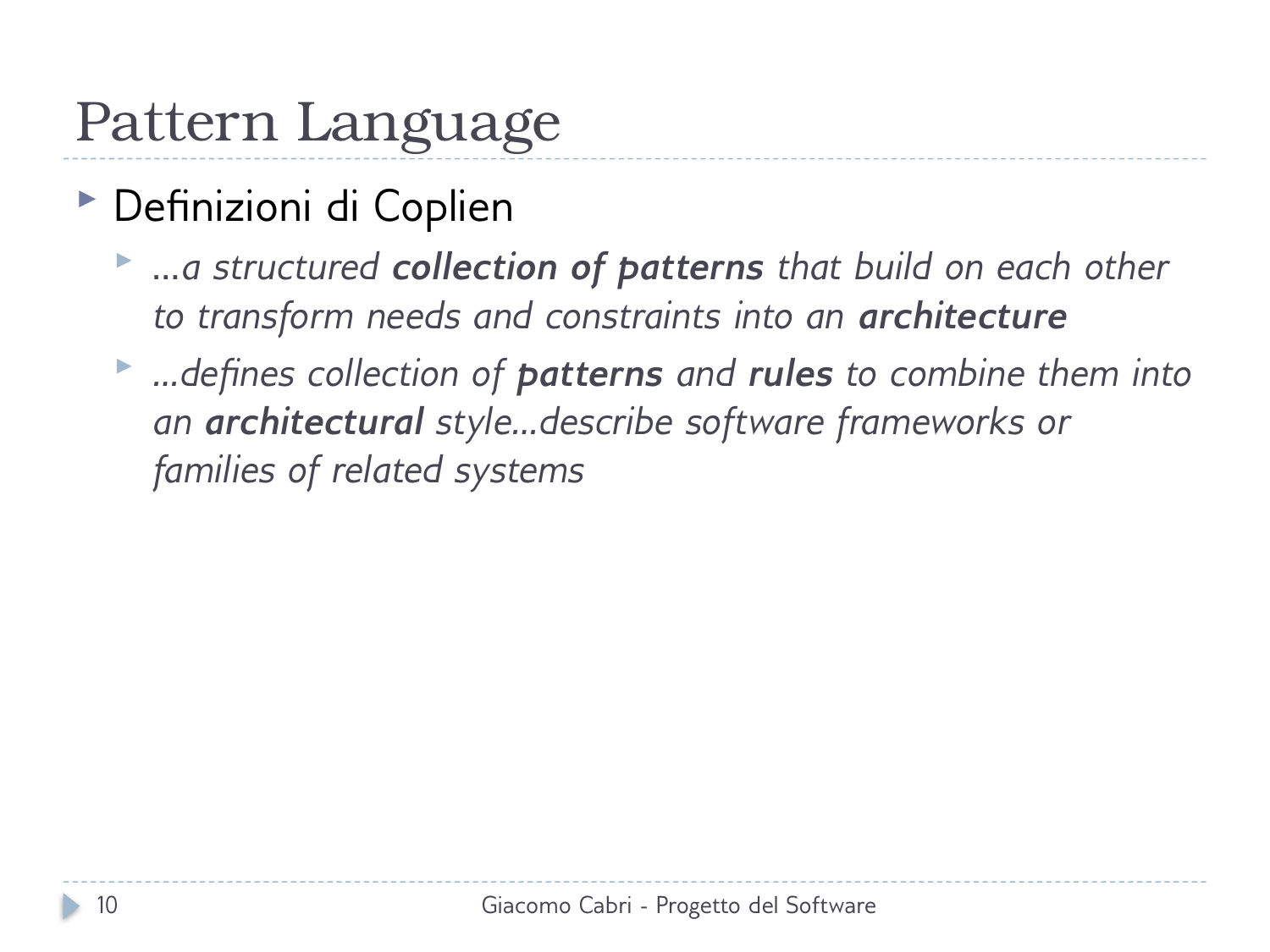

# Pattern Language
Definizioni di Coplien
…a structured collection of patterns that build on each other to transform needs and constraints into an architecture
…defines collection of patterns and rules to combine them into an architectural style…describe software frameworks or families of related systems
10
Giacomo Cabri - Progetto del Software